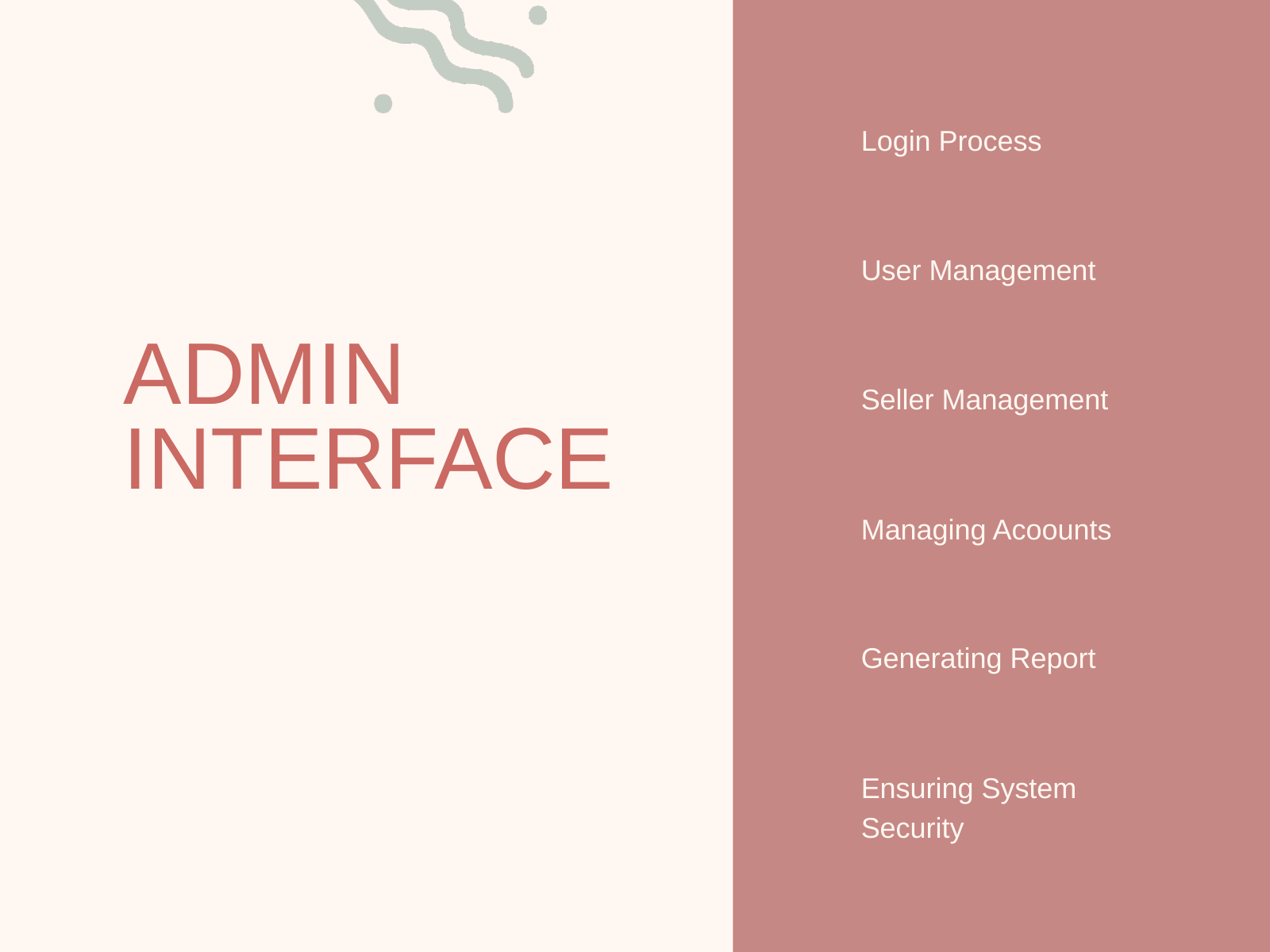

Login Process
User Management
ADMIN INTERFACE
Seller Management
Managing Acoounts
Generating Report
Ensuring System Security